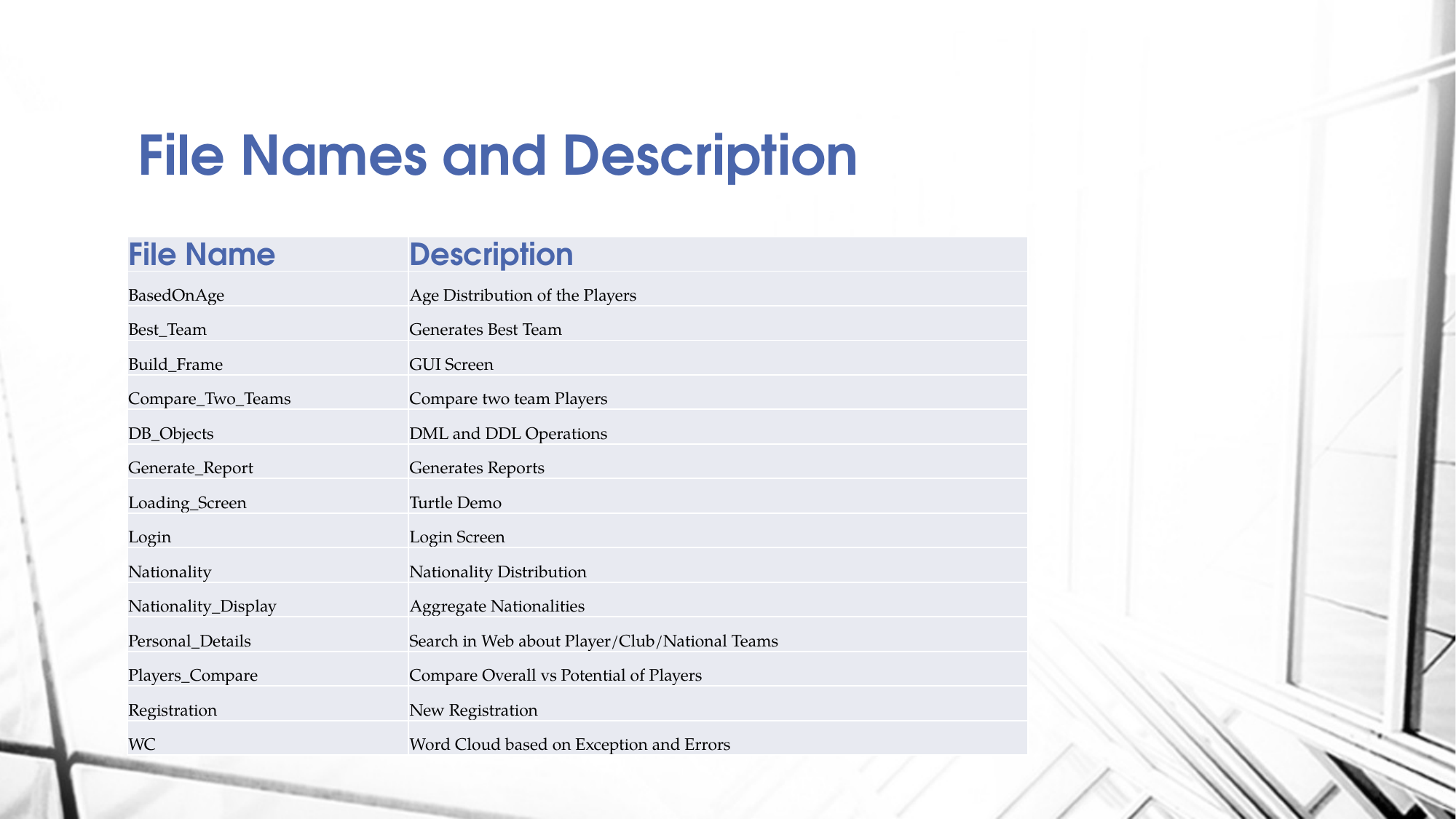

# File Names and Description
| File Name | Description |
| --- | --- |
| BasedOnAge | Age Distribution of the Players |
| Best\_Team | Generates Best Team |
| Build\_Frame | GUI Screen |
| Compare\_Two\_Teams | Compare two team Players |
| DB\_Objects | DML and DDL Operations |
| Generate\_Report | Generates Reports |
| Loading\_Screen | Turtle Demo |
| Login | Login Screen |
| Nationality | Nationality Distribution |
| Nationality\_Display | Aggregate Nationalities |
| Personal\_Details | Search in Web about Player/Club/National Teams |
| Players\_Compare | Compare Overall vs Potential of Players |
| Registration | New Registration |
| WC | Word Cloud based on Exception and Errors |